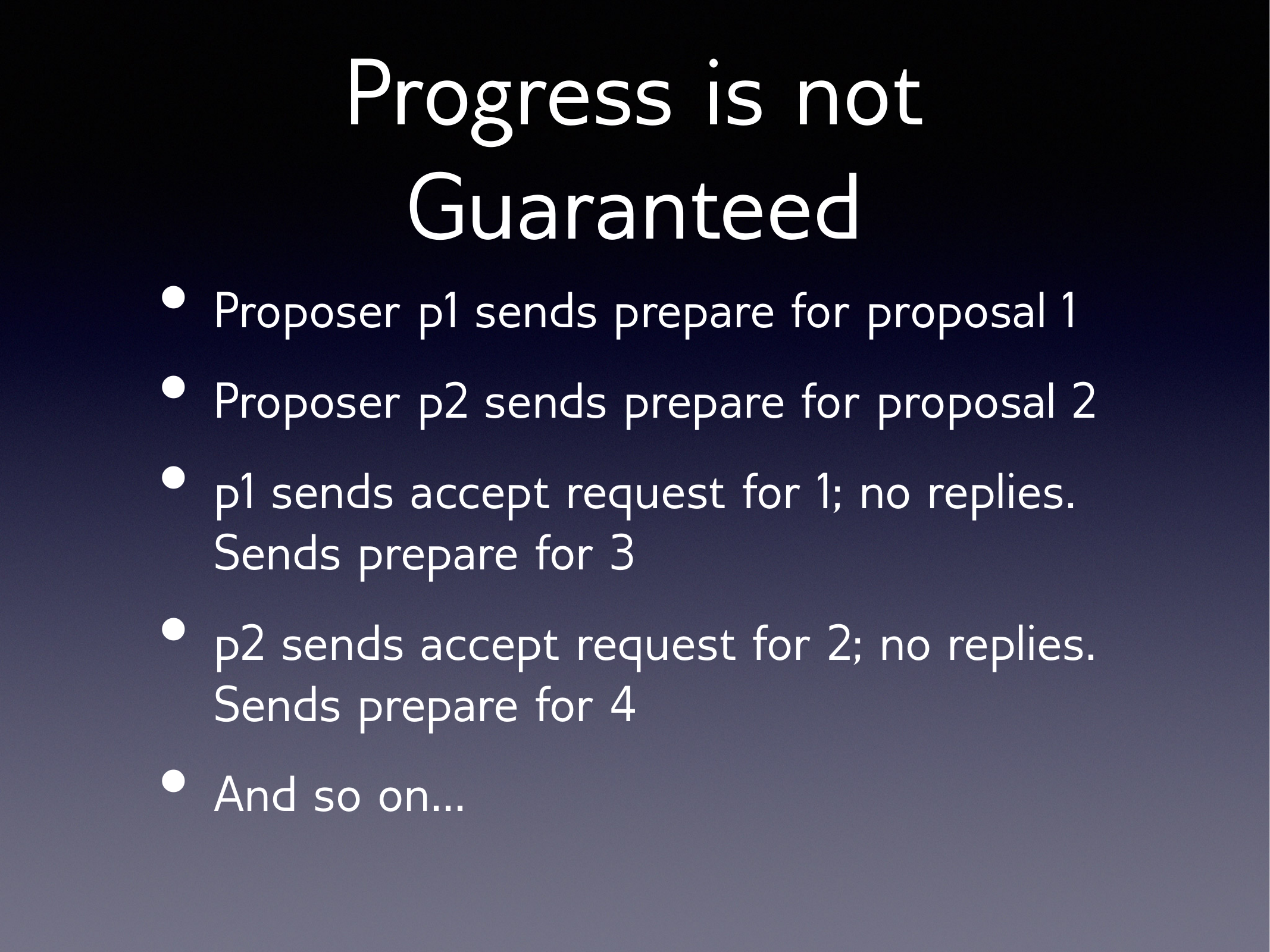

# Progress is not Guaranteed
Proposer p1 sends prepare for proposal 1
Proposer p2 sends prepare for proposal 2
p1 sends accept request for 1; no replies.
Sends prepare for 3
p2 sends accept request for 2; no replies.
Sends prepare for 4
And so on...